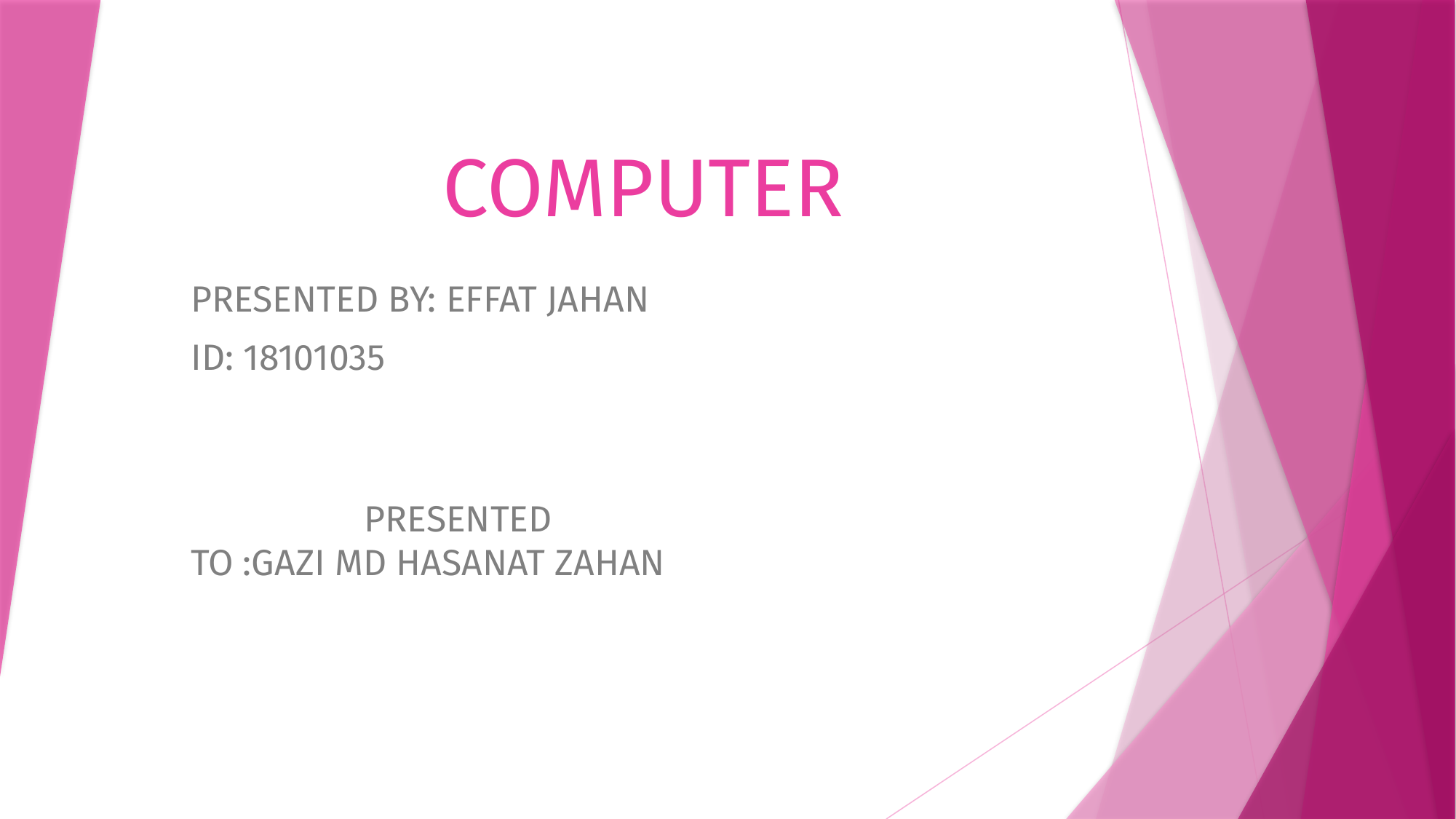

# COMPUTER
PRESENTED BY: EFFAT JAHAN
ID: 18101035

                                                                    PRESENTED TO :GAZI MD HASANAT ZAHAN